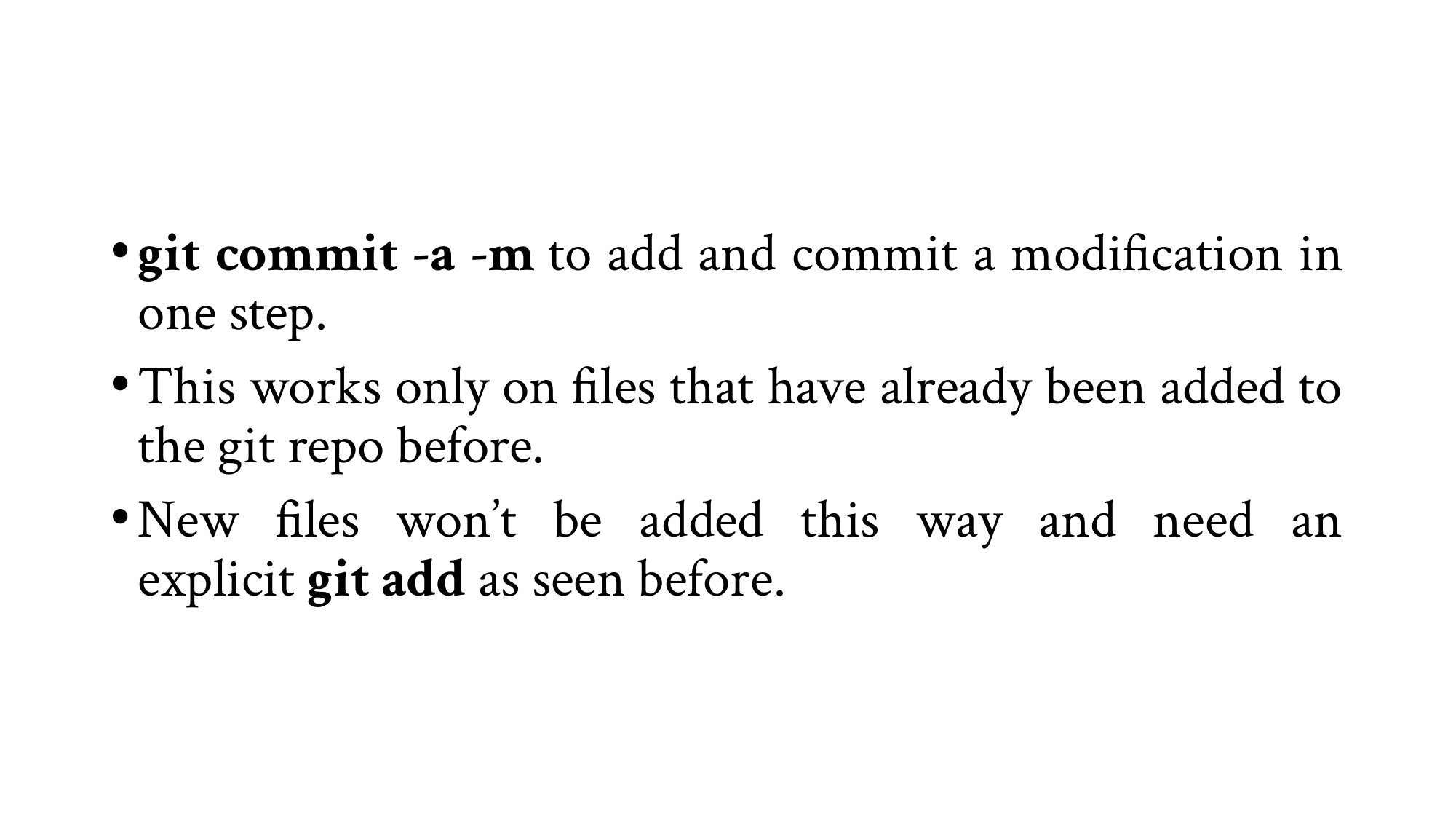

git commit -a -m to add and commit a modification in one step.
This works only on files that have already been added to the git repo before.
New files won’t be added this way and need an explicit git add as seen before.